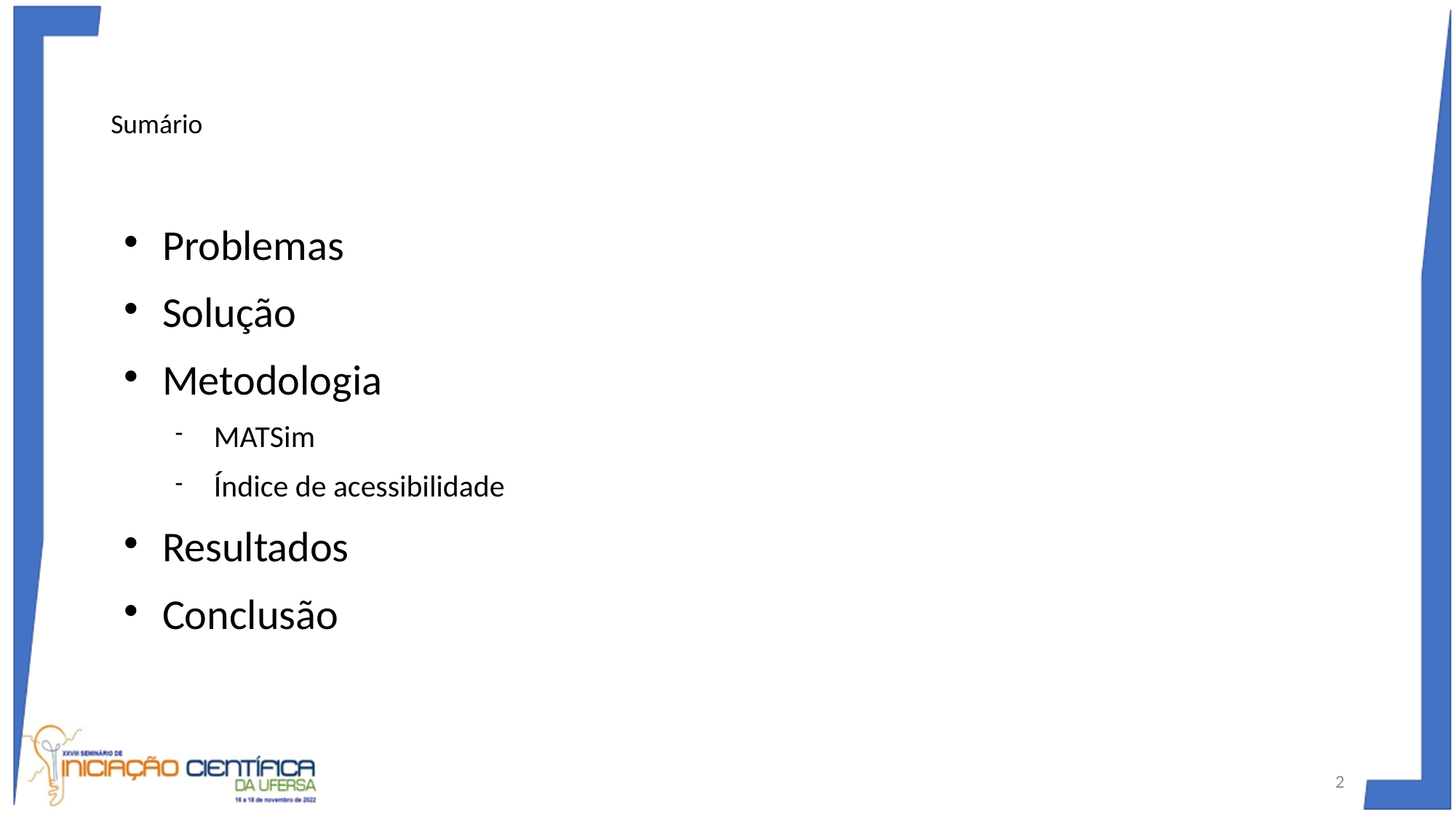

# Sumário
Problemas
Solução
Metodologia
MATSim
Índice de acessibilidade
Resultados
Conclusão
2